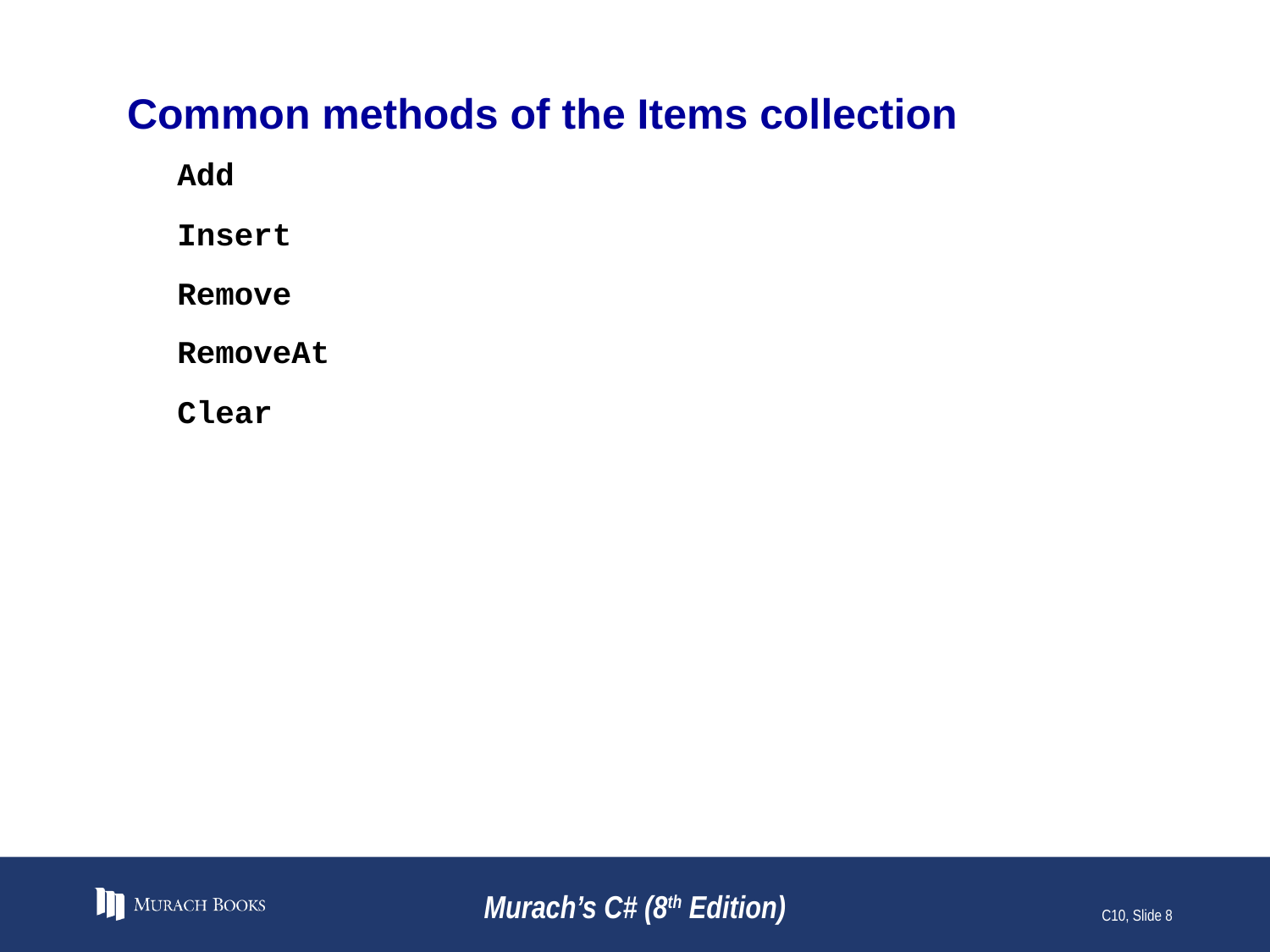

# Common methods of the Items collection
Add
Insert
Remove
RemoveAt
Clear

Murach’s C# (8th Edition)

C10, Slide 8